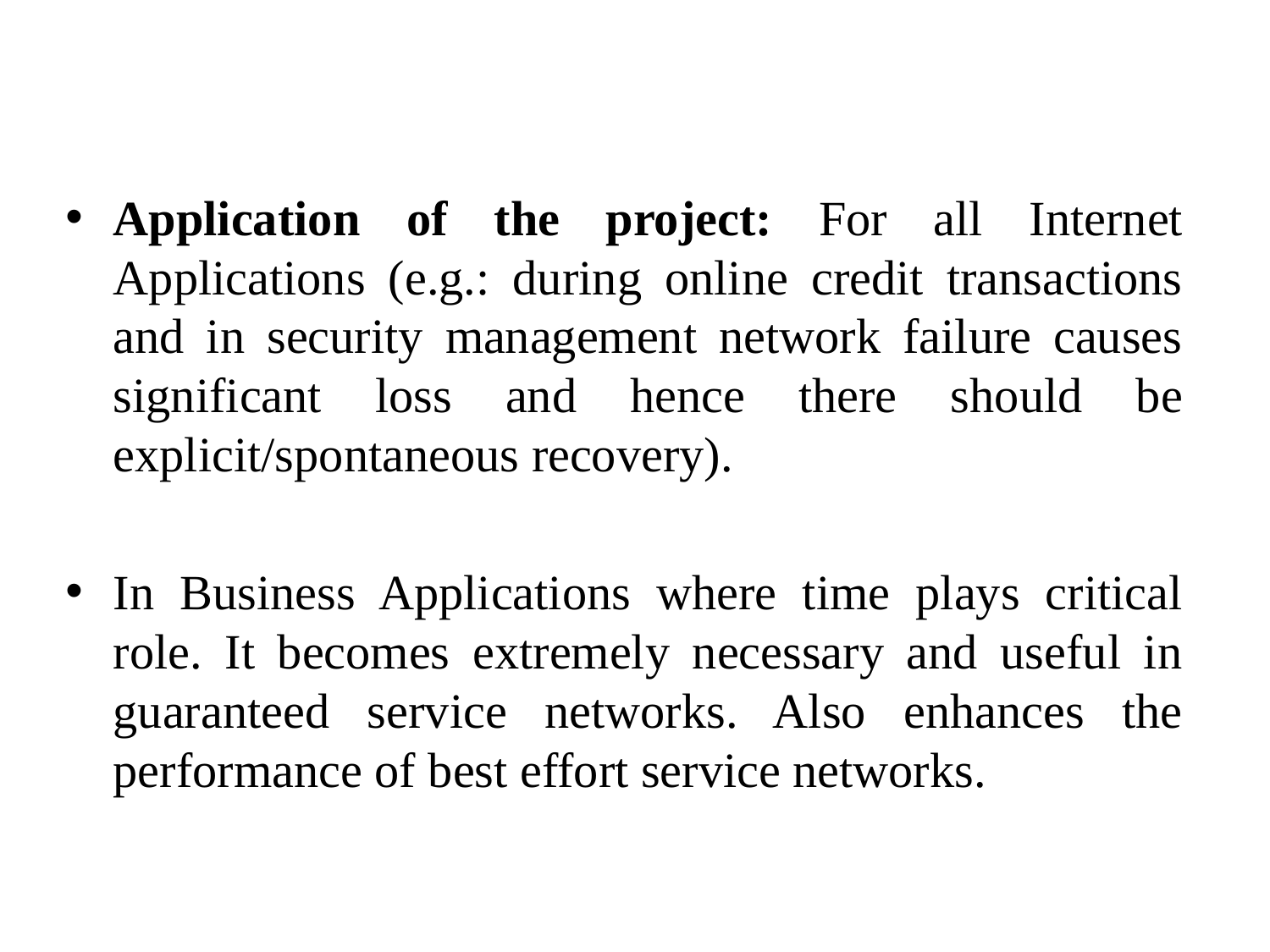

Application of the project: For all Internet Applications (e.g.: during online credit transactions and in security management network failure causes significant loss and hence there should be explicit/spontaneous recovery).

In Business Applications where time plays critical role. It becomes extremely necessary and useful in guaranteed service networks. Also enhances the performance of best effort service networks.